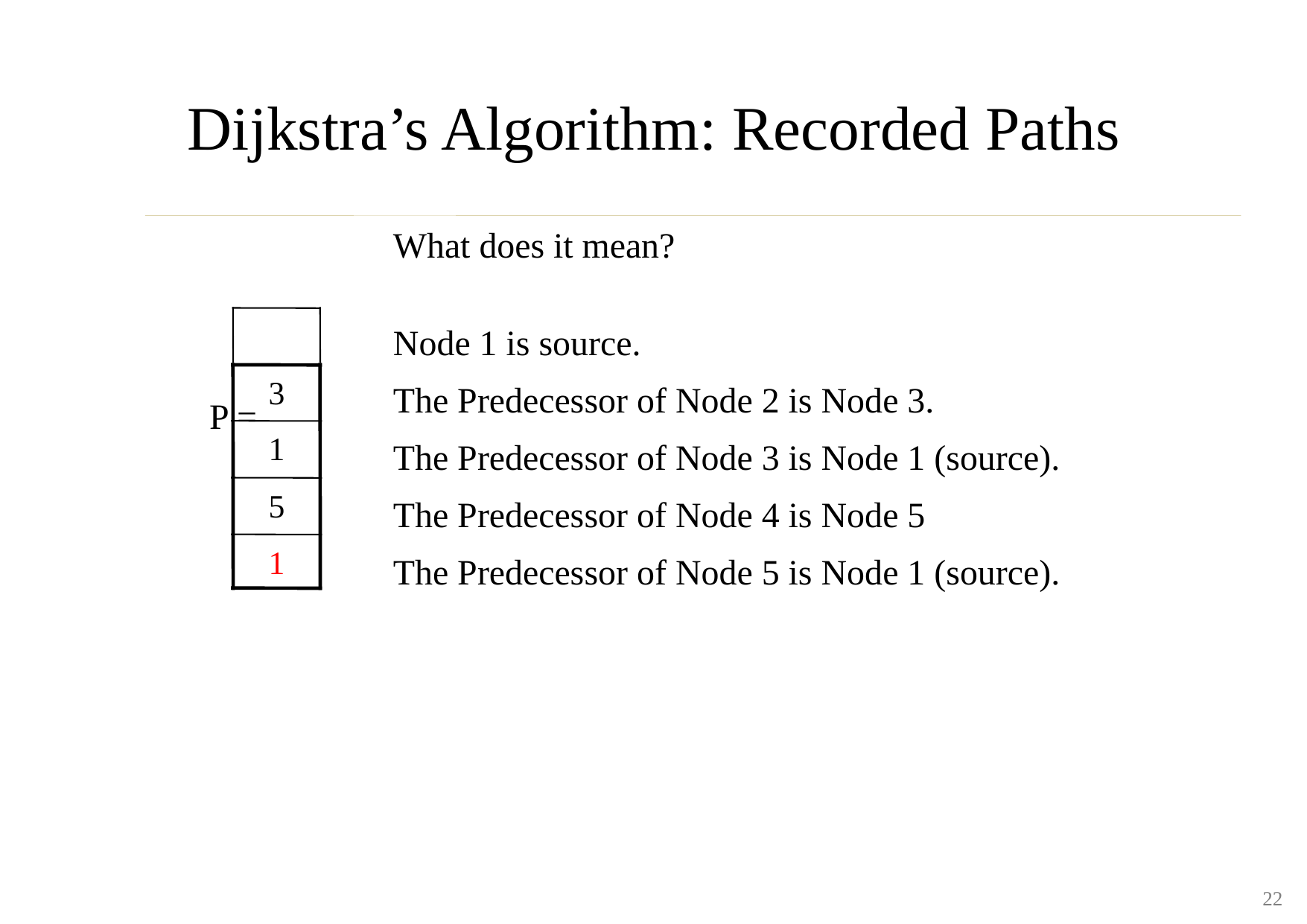

Dijkstra’s Algorithm: Recorded Paths

                                                                                               What does it mean?

Node 1 is source.
The Predecessor of Node 2 is Node 3.
The Predecessor of Node 3 is Node 1 (source).
The Predecessor of Node 4 is Node 5
The Predecessor of Node 5 is Node 1 (source).

                                                                                                           P =

3

1

5

1

22